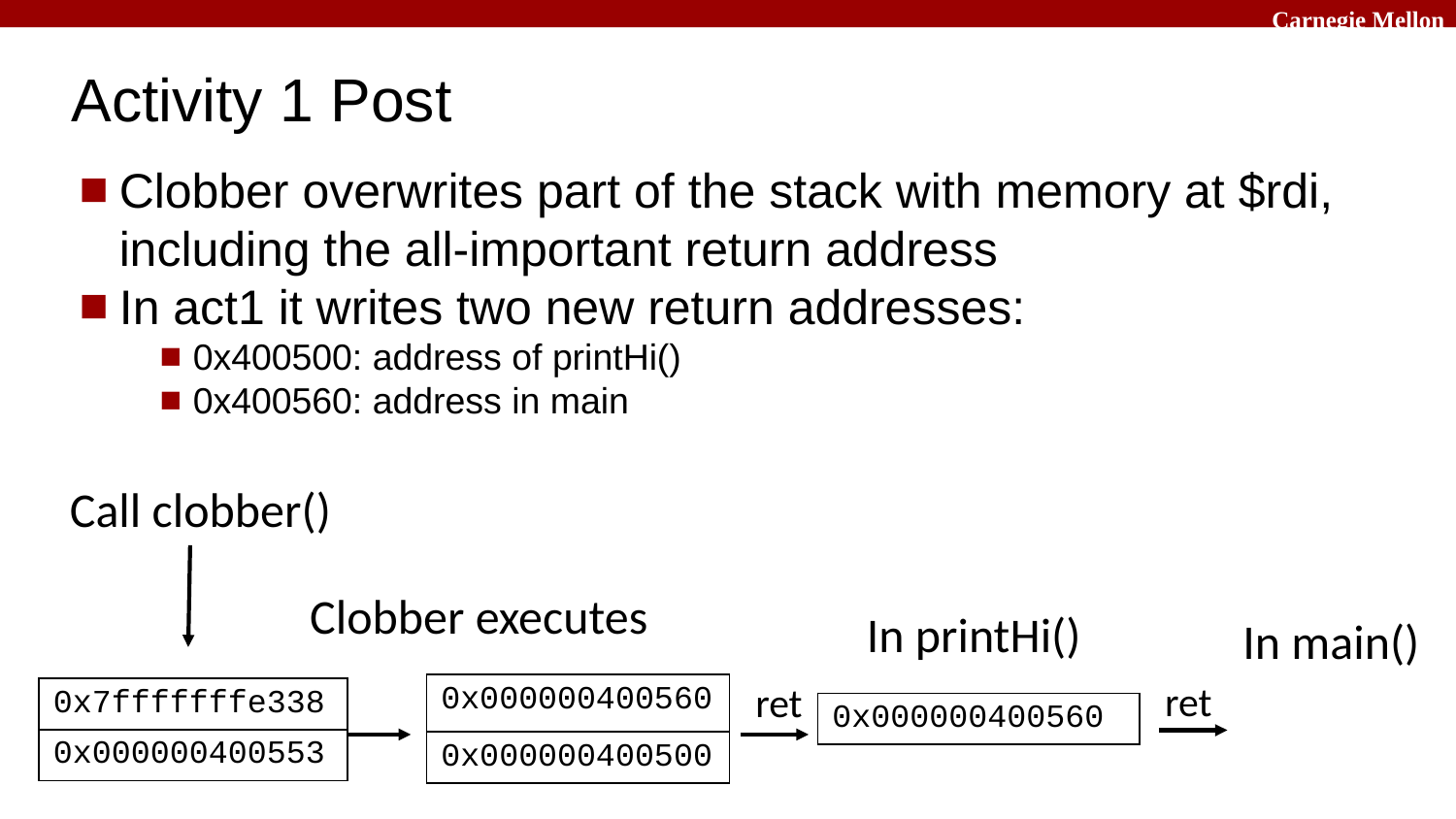

# Activity 1 Post
Clobber overwrites part of the stack with memory at $rdi, including the all-important return address
In act1 it writes two new return addresses:
 0x400500: address of printHi()
 0x400560: address in main
Call clobber()
Clobber executes
In printHi()
In main()
ret
ret
| 0x000000400560 |
| --- |
| 0x000000400500 |
| 0x7fffffffe338 |
| --- |
| 0x000000400553 |
| 0x000000400560 |
| --- |